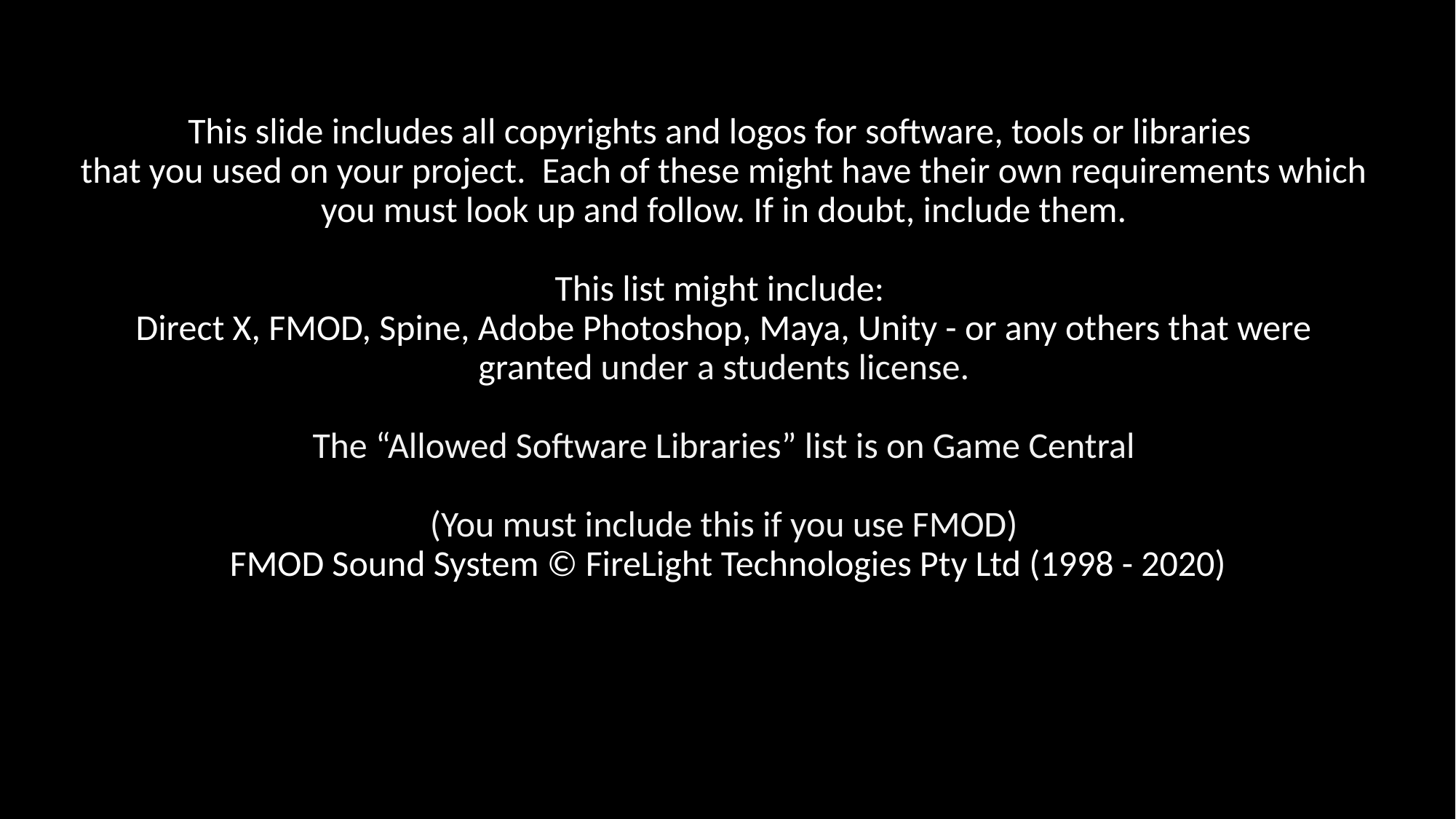

# This slide includes all copyrights and logos for software, tools or libraries that you used on your project.  Each of these might have their own requirements which you must look up and follow. If in doubt, include them. This list might include: Direct X, FMOD, Spine, Adobe Photoshop, Maya, Unity - or any others that were granted under a students license. The “Allowed Software Libraries” list is on Game Central (You must include this if you use FMOD) FMOD Sound System © FireLight Technologies Pty Ltd (1998 - 2020)